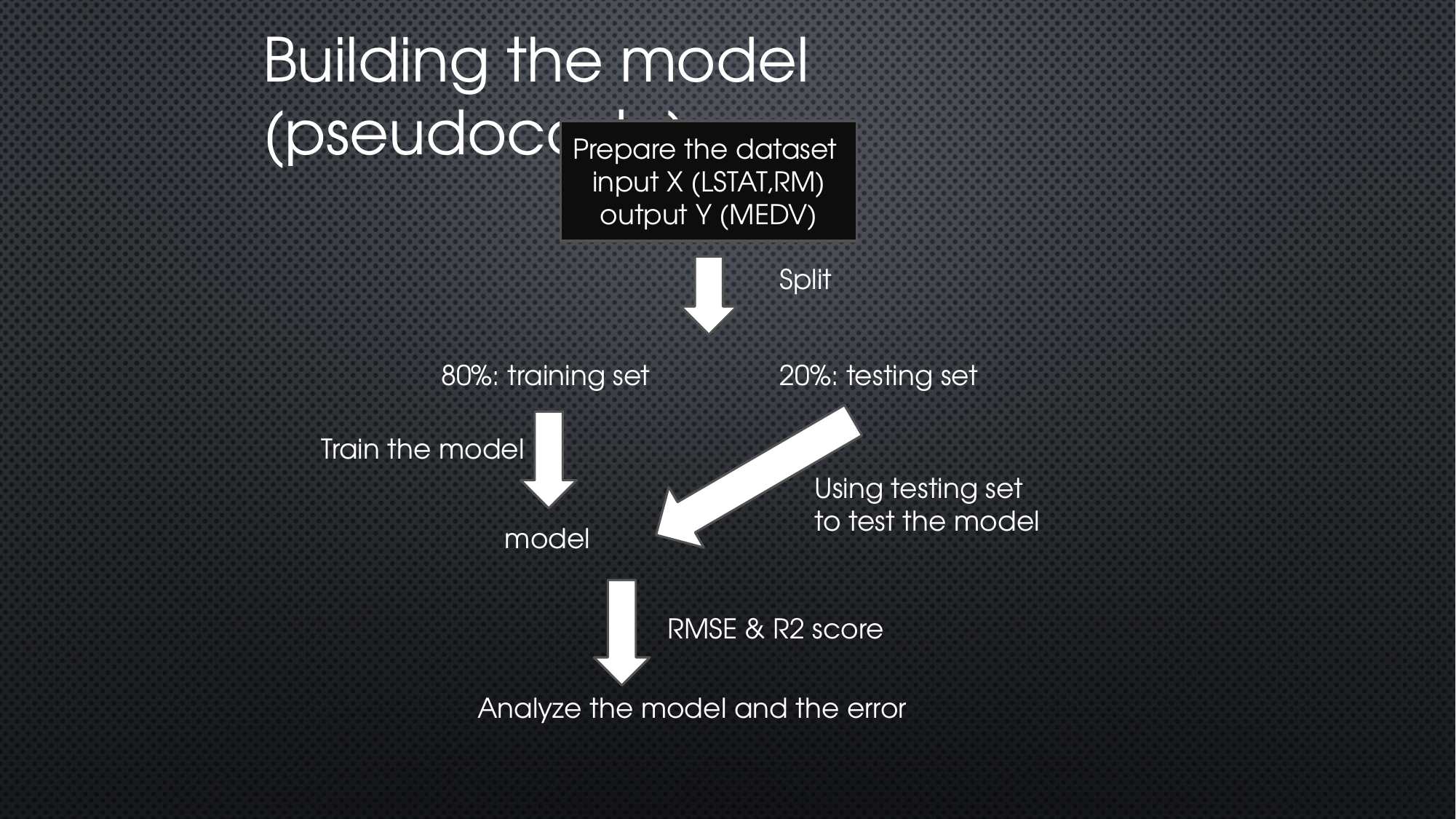

Building the model (pseudocode)
Prepare the dataset
input X (LSTAT,RM)
output Y (MEDV)

Split
80%: training set
20%: testing set

Train the model
Using testing set to test the model
model

RMSE & R2 score
Analyze the model and the error